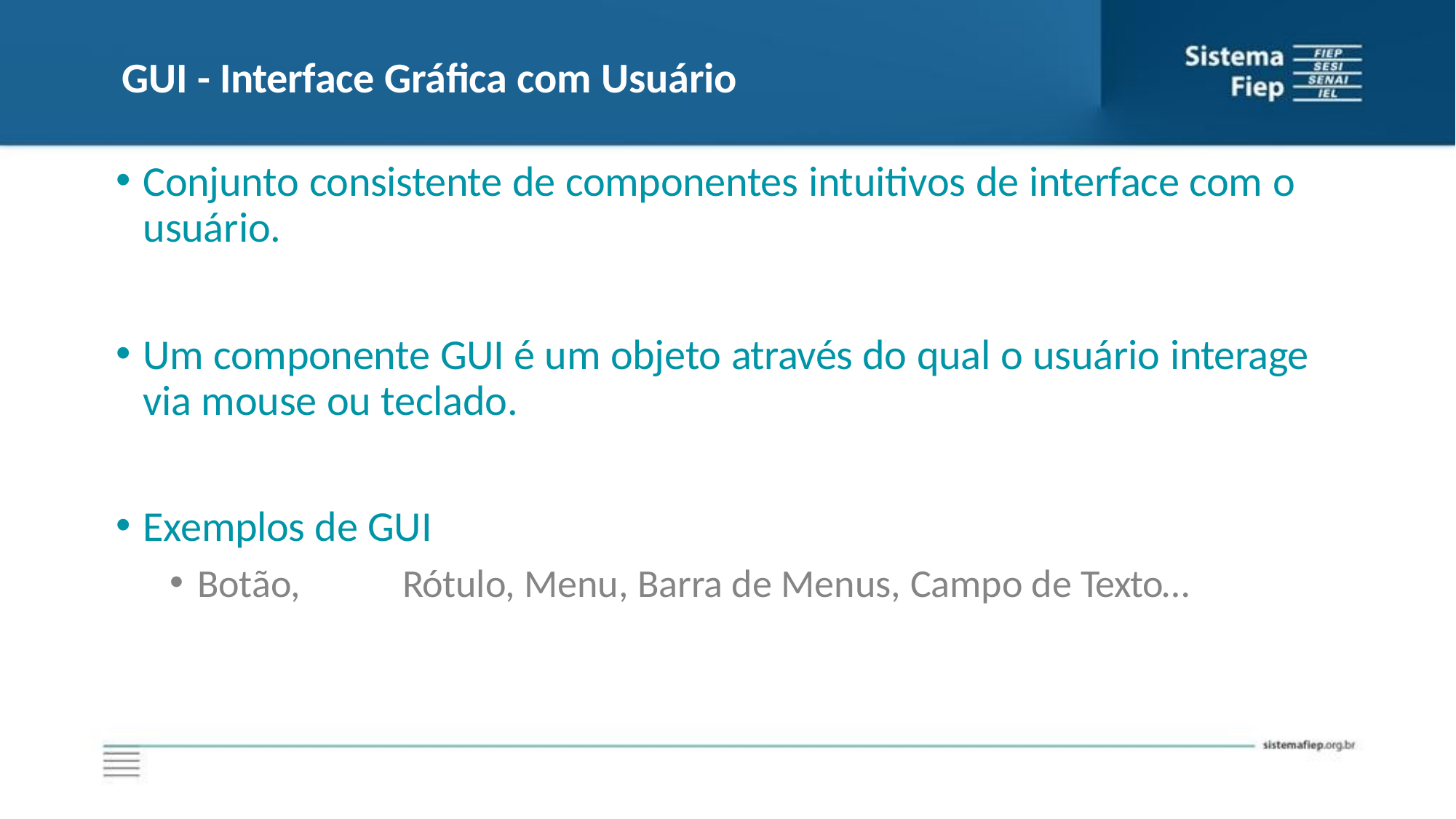

# GUI - Interface Gráfica com Usuário
Conjunto consistente de componentes intuitivos de interface com o  usuário.

Um componente GUI é um objeto através do qual o usuário interage  via mouse ou teclado.

Exemplos de GUI
Botão,	Rótulo, Menu, Barra de Menus, Campo de Texto…